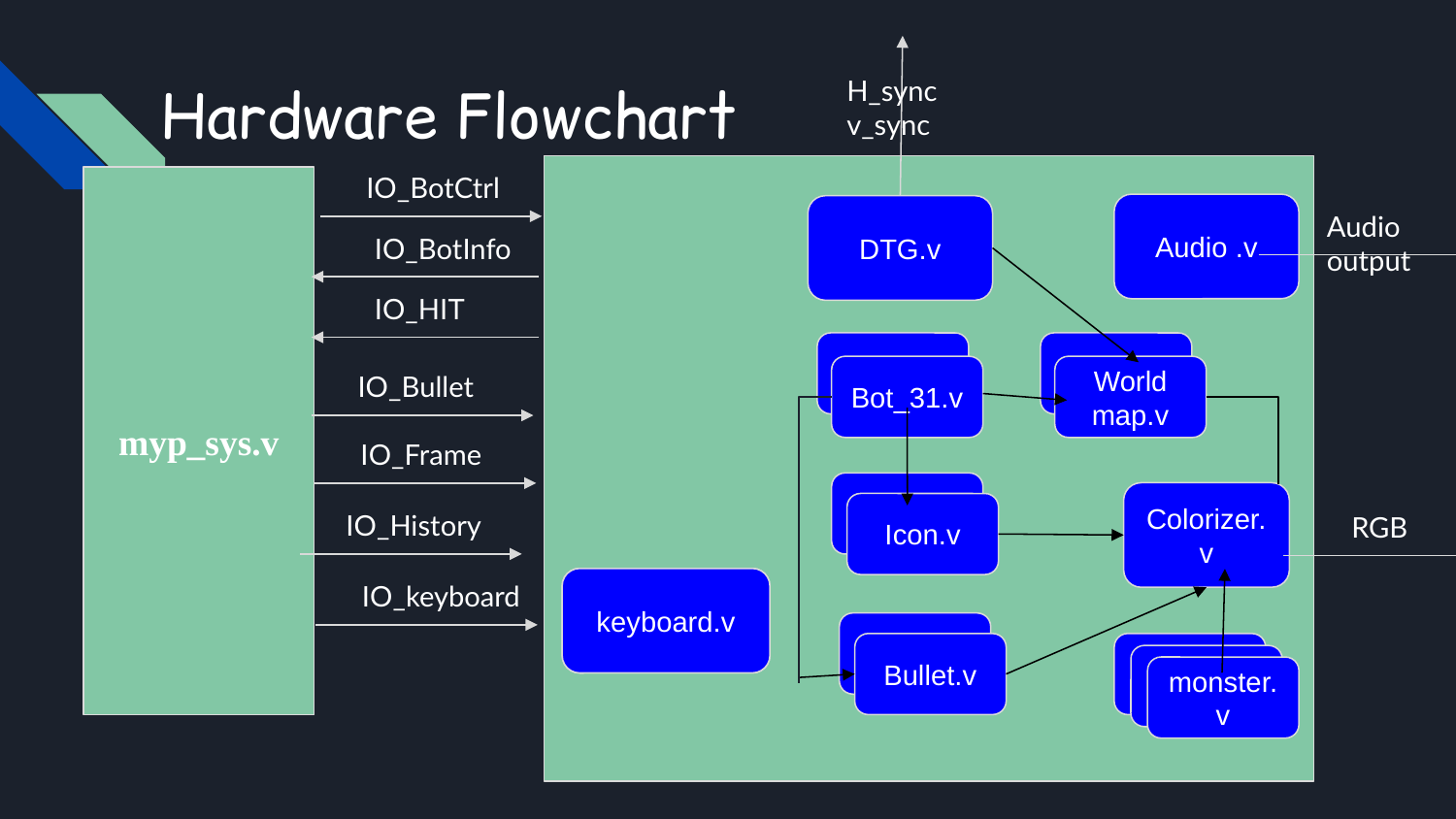

H_sync
v_sync
# Hardware Flowchart

IO_BotCtrl

myp_sys.v
Audio .v
Audio  output
DTG.v
IO_BotInfo
IO_HIT
DTG.v
DTG.v
IO_Bullet
World map.v
Bot_31.v
IO_Frame
DTG.v
Colorizer.v
Icon.v
IO_History
RGB
IO_keyboard
keyboard.v
keyboard.v
DTG.v
Bullet.v
DTG.v
Bot_31.v
monster.v